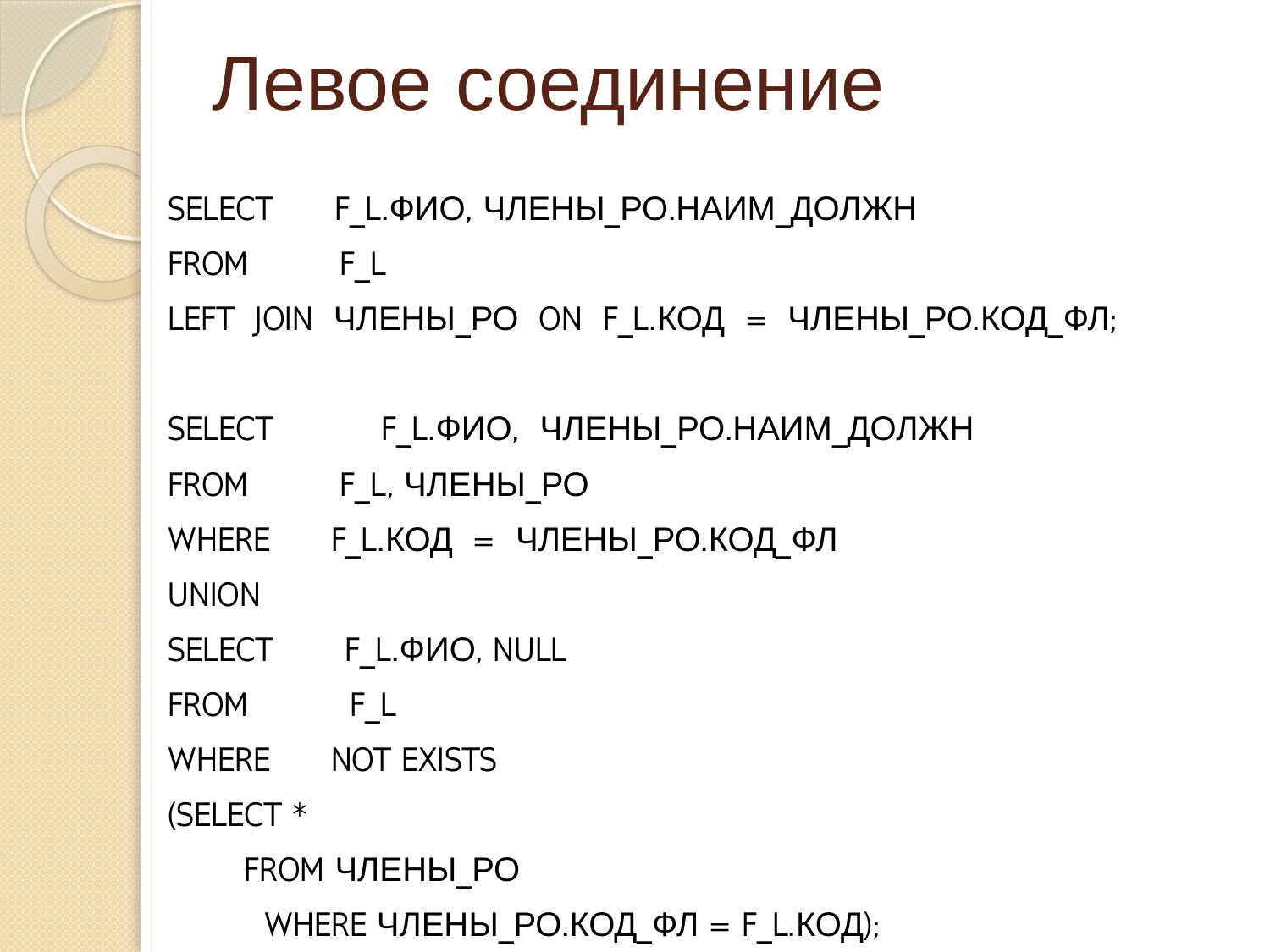

# Левое соединение
SELECT      F_L.ФИО, ЧЛЕНЫ_РО.НАИМ_ДОЛЖН
FROM         F_L
LEFT  JOIN  ЧЛЕНЫ_РО  ON  F_L.КОД  =  ЧЛЕНЫ_РО.КОД_ФЛ;

SELECT	      F_L.ФИО,  ЧЛЕНЫ_РО.НАИМ_ДОЛЖН
FROM         F_L, ЧЛЕНЫ_РО
WHERE      F_L.КОД  =  ЧЛЕНЫ_РО.КОД_ФЛ
UNION
SELECT       F_L.ФИО, NULL
FROM          F_L
WHERE      NOT EXISTS
		(SELECT *
	      		FROM ЧЛЕНЫ_РО
	    		  WHERE ЧЛЕНЫ_РО.КОД_ФЛ = F_L.КОД);